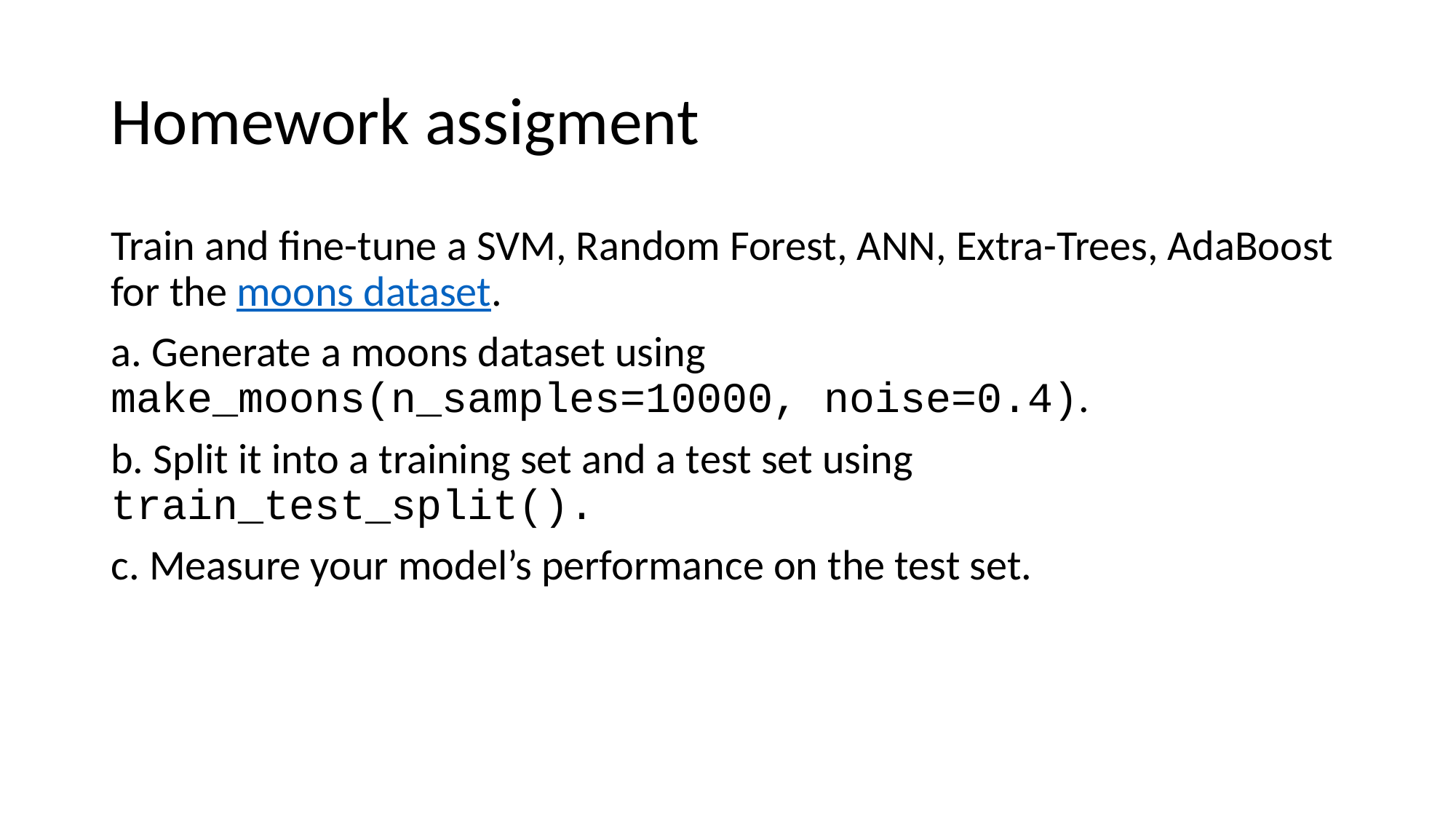

# Homework assigment
Train and fine-tune a SVM, Random Forest, ANN, Extra-Trees, AdaBoost for the moons dataset.
a. Generate a moons dataset using make_moons(n_samples=10000, noise=0.4).
b. Split it into a training set and a test set using train_test_split().
c. Measure your model’s performance on the test set.